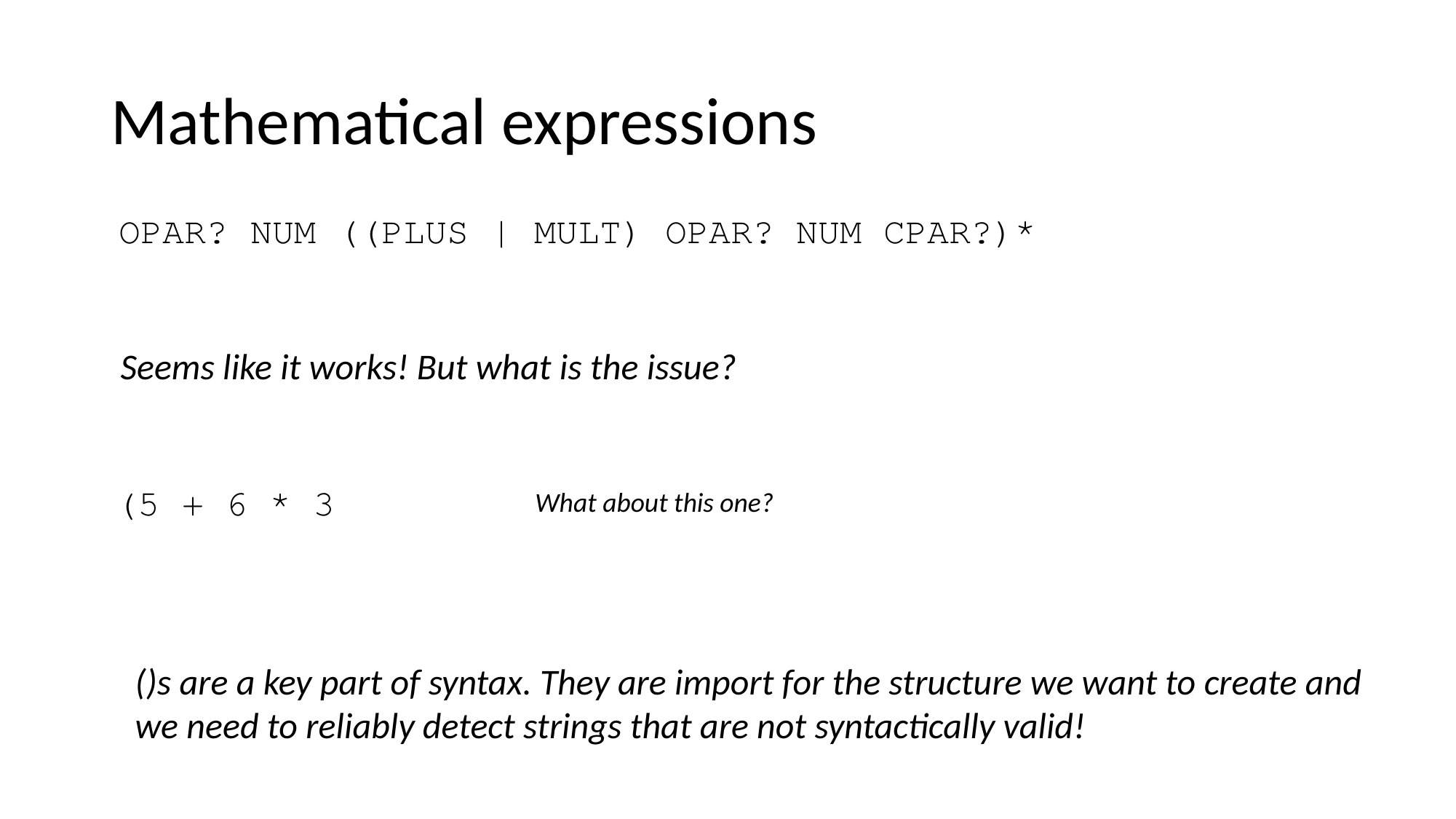

# Mathematical expressions
OPAR? NUM ((PLUS | MULT) OPAR? NUM CPAR?)*
Seems like it works! But what is the issue?
(5 + 6 * 3
What about this one?
()s are a key part of syntax. They are import for the structure we want to create and
we need to reliably detect strings that are not syntactically valid!